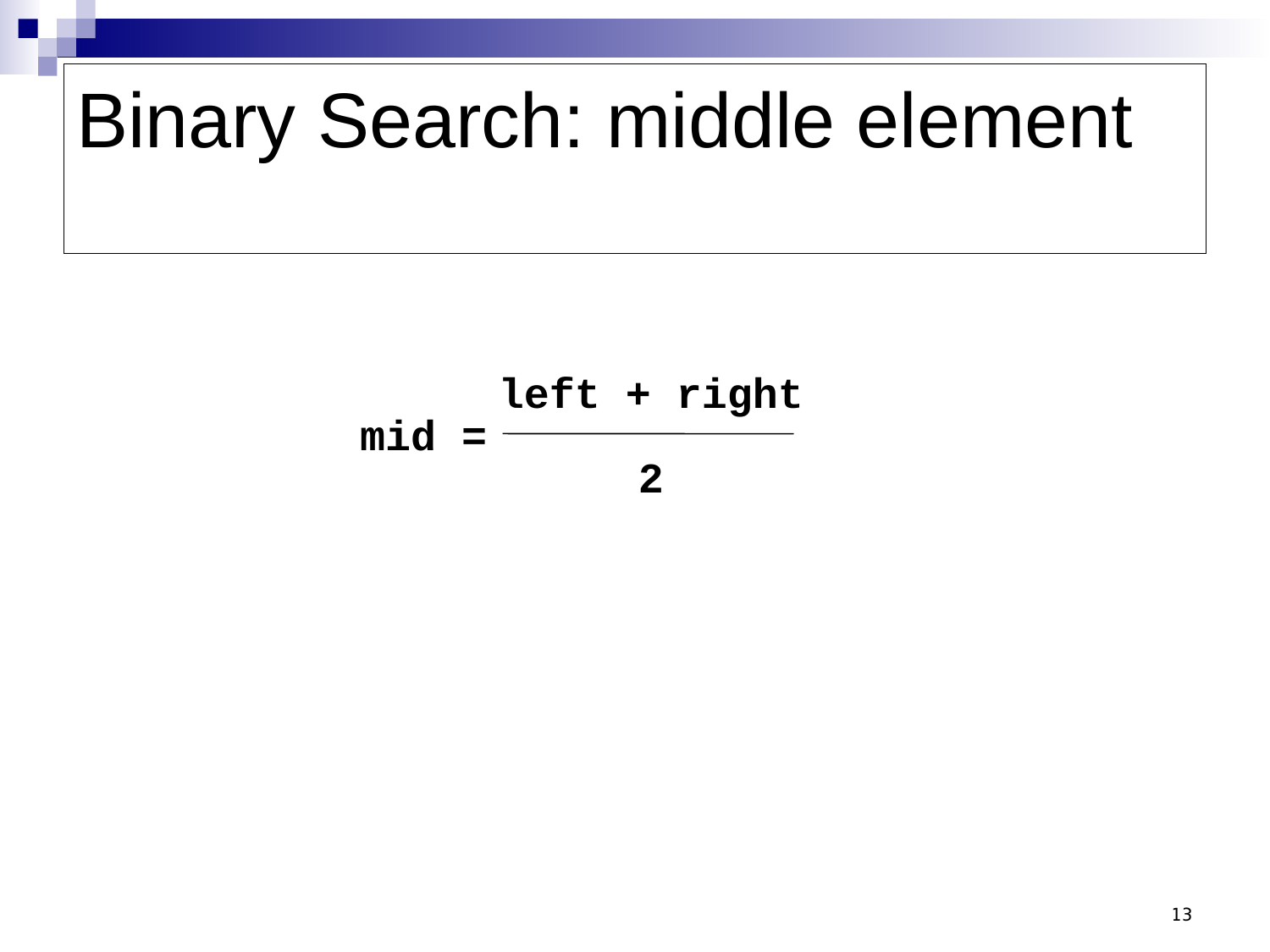

# Binary Search: middle element
left + right
mid =

2
13